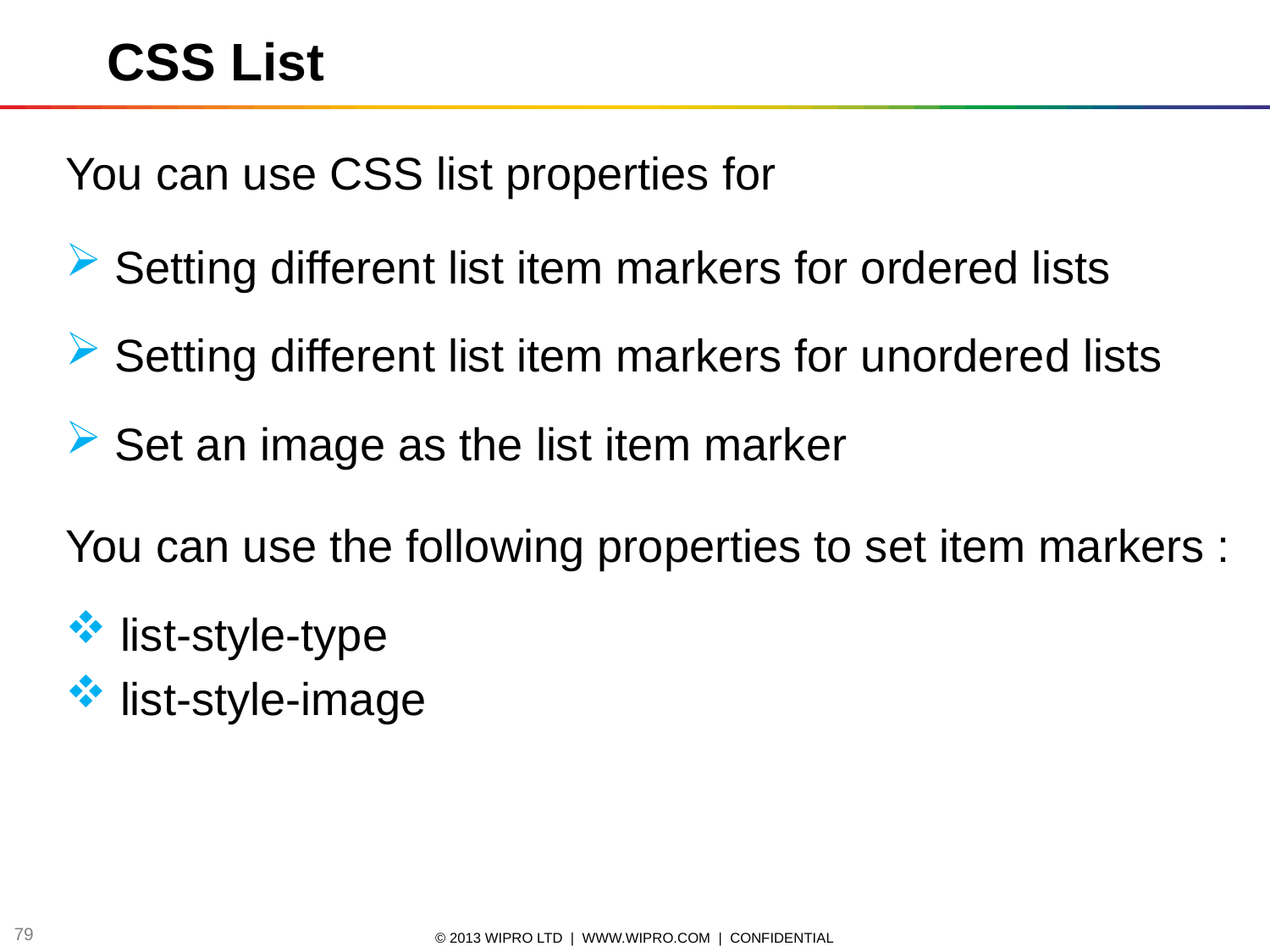

CSS List
You can use CSS list properties for

 Setting different list item markers for ordered lists

 Setting different list item markers for unordered lists

 Set an image as the list item marker

You can use the following properties to set item markers :

 list-style-type
 list-style-image